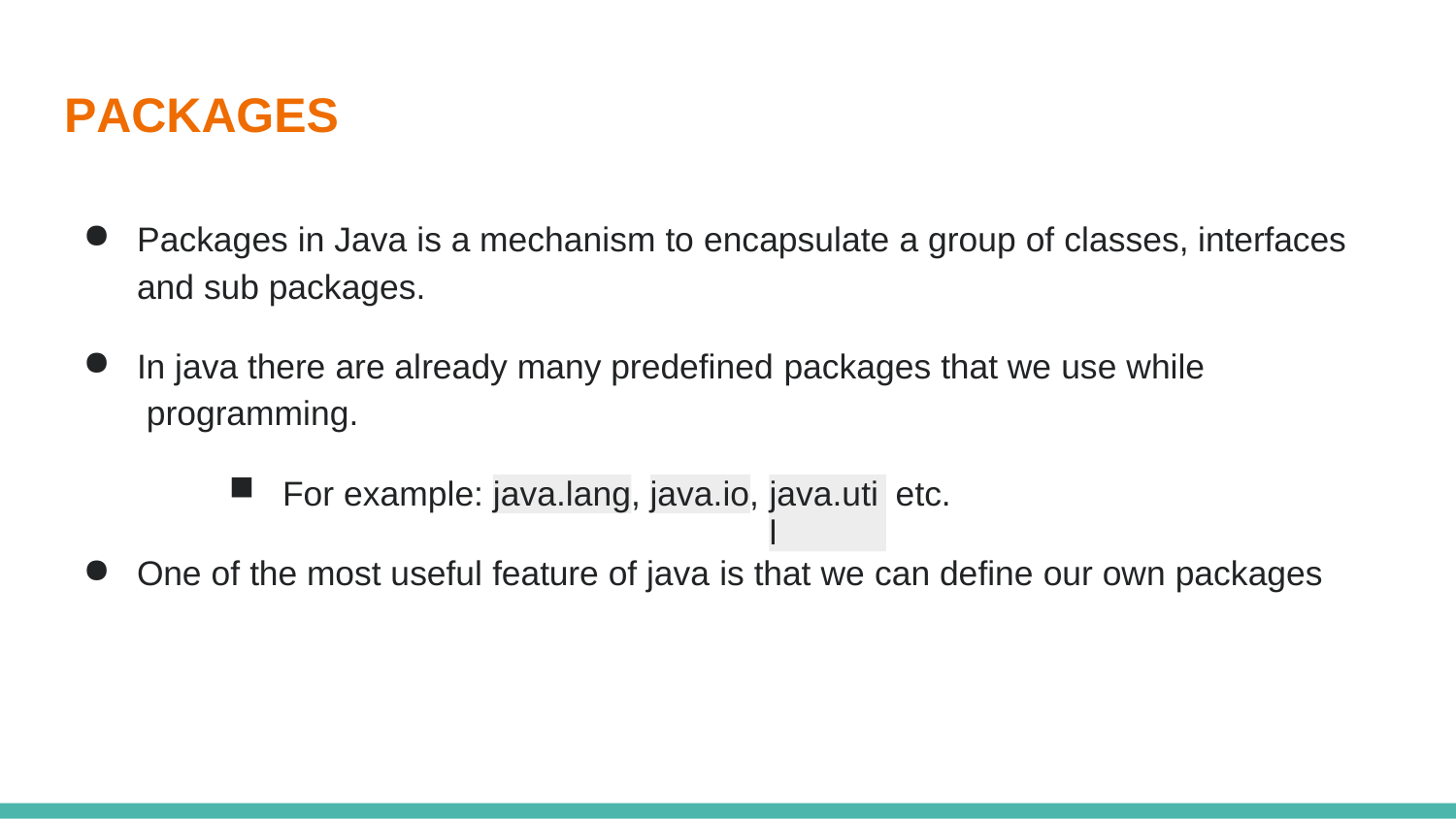

# PACKAGES
Packages in Java is a mechanism to encapsulate a group of classes, interfaces
and sub packages.
In java there are already many predefined packages that we use while  programming.
For example: java.lang, java.io,
etc.

java.util
One of the most useful feature of java is that we can define our own packages